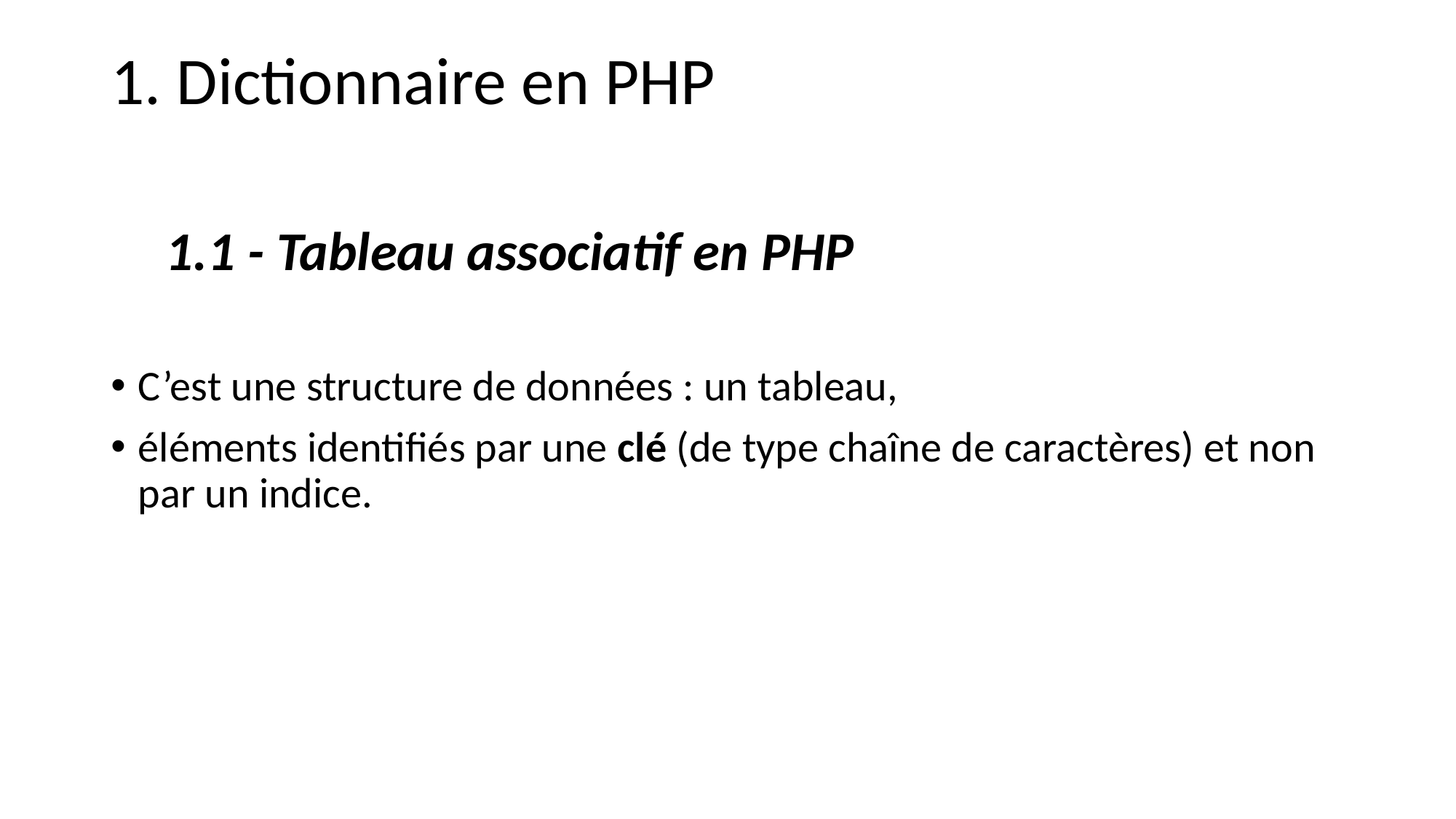

# 1. Dictionnaire en PHP
1.1 - Tableau associatif en PHP

C’est une structure de données : un tableau,
éléments identifiés par une clé (de type chaîne de caractères) et non par un indice.